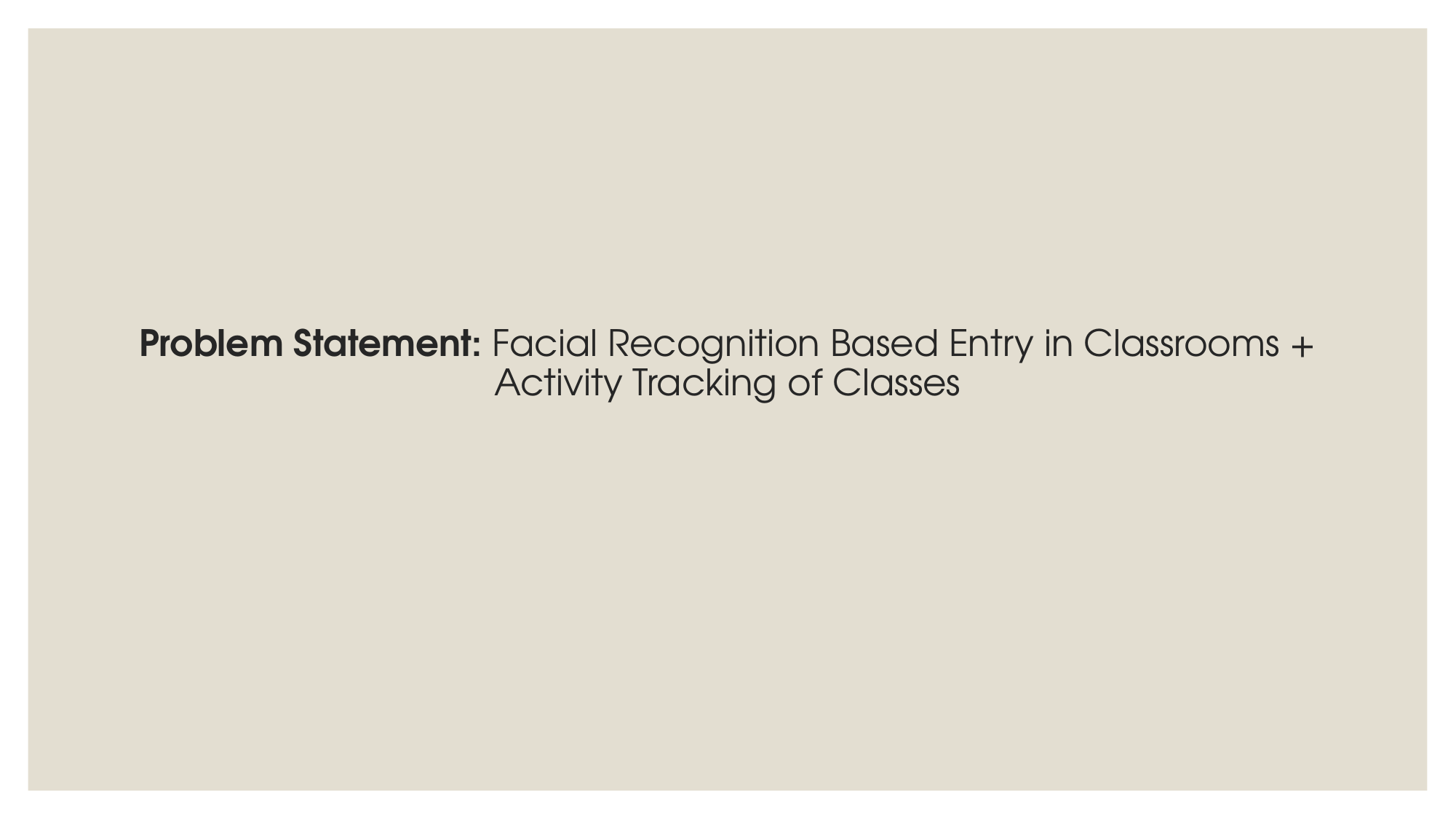

# Problem Statement: Facial Recognition Based Entry in Classrooms + Activity Tracking of Classes